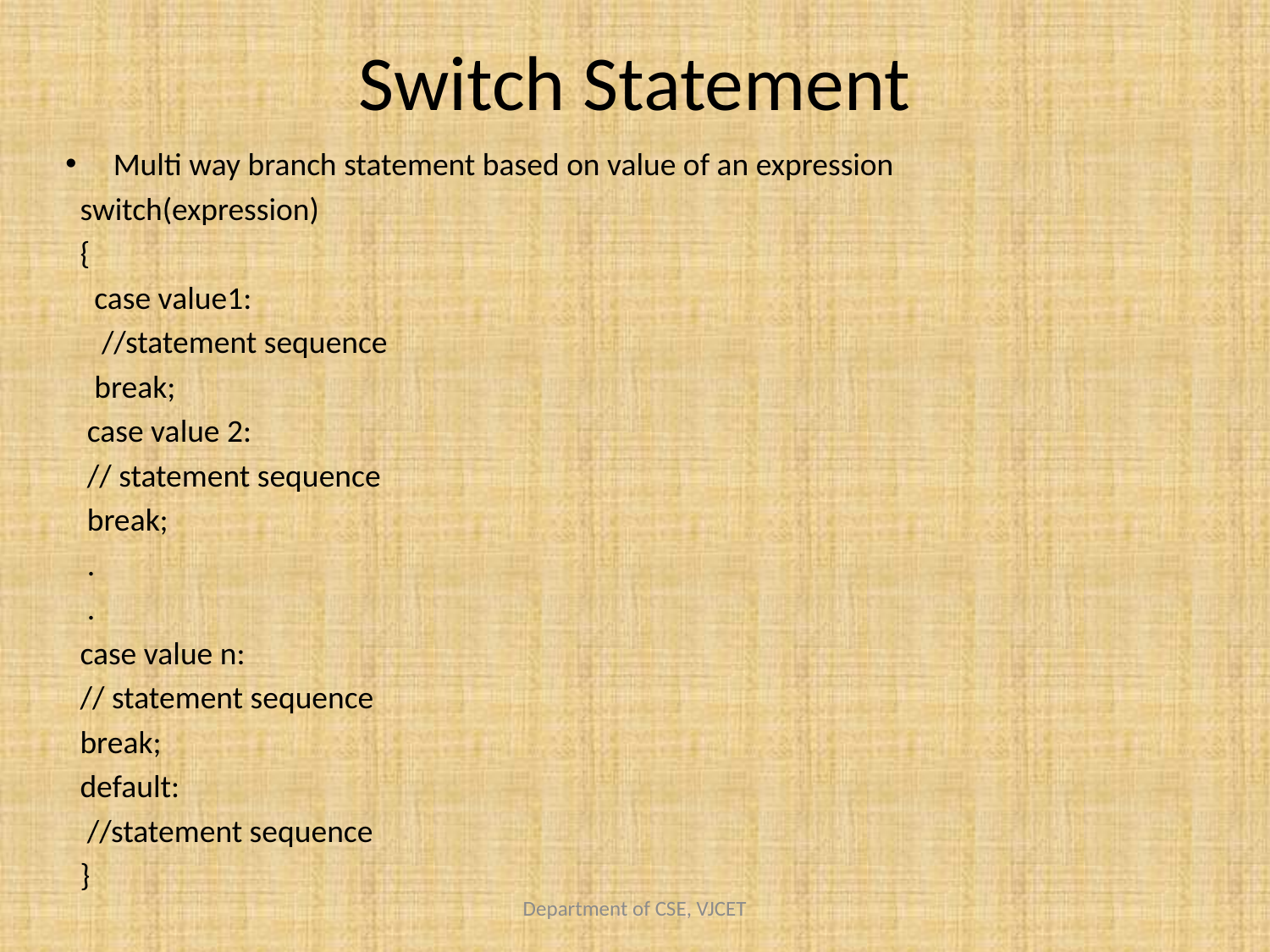

# Switch Statement
Multi way branch statement based on value of an expression
  switch(expression)
  {
    case value1:
     //statement sequence
    break;
   case value 2:
   // statement sequence
   break;
   .
   .
  case value n:
  // statement sequence
  break;
  default:
   //statement sequence
  }
Department of CSE, VJCET